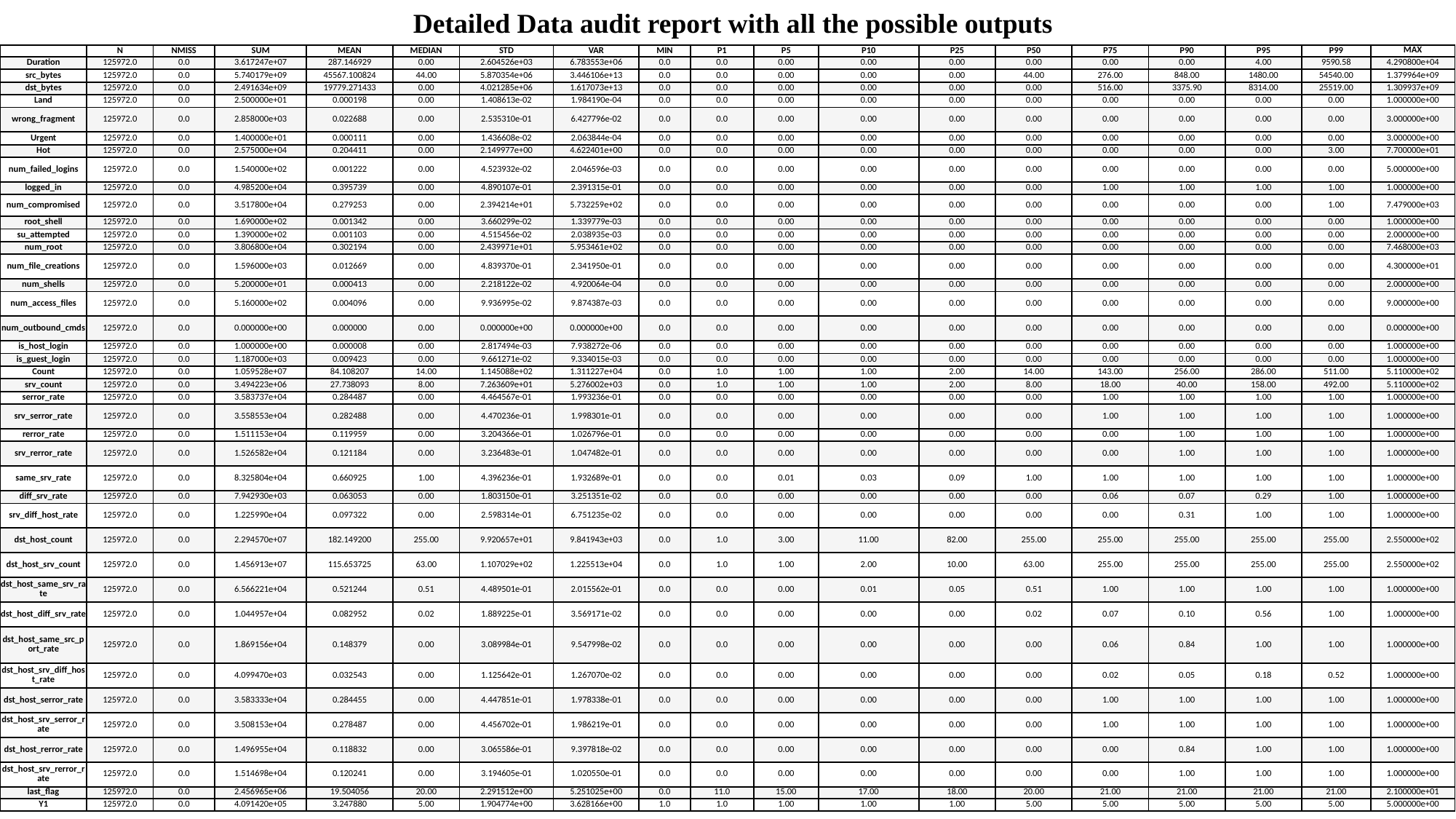

Detailed Data audit report with all the possible outputs
|  | N | NMISS | SUM | MEAN | MEDIAN | STD | VAR | MIN | P1 | P5 | P10 | P25 | P50 | P75 | P90 | P95 | P99 | MAX |
| --- | --- | --- | --- | --- | --- | --- | --- | --- | --- | --- | --- | --- | --- | --- | --- | --- | --- | --- |
| Duration | 125972.0 | 0.0 | 3.617247e+07 | 287.146929 | 0.00 | 2.604526e+03 | 6.783553e+06 | 0.0 | 0.0 | 0.00 | 0.00 | 0.00 | 0.00 | 0.00 | 0.00 | 4.00 | 9590.58 | 4.290800e+04 |
| src\_bytes | 125972.0 | 0.0 | 5.740179e+09 | 45567.100824 | 44.00 | 5.870354e+06 | 3.446106e+13 | 0.0 | 0.0 | 0.00 | 0.00 | 0.00 | 44.00 | 276.00 | 848.00 | 1480.00 | 54540.00 | 1.379964e+09 |
| dst\_bytes | 125972.0 | 0.0 | 2.491634e+09 | 19779.271433 | 0.00 | 4.021285e+06 | 1.617073e+13 | 0.0 | 0.0 | 0.00 | 0.00 | 0.00 | 0.00 | 516.00 | 3375.90 | 8314.00 | 25519.00 | 1.309937e+09 |
| Land | 125972.0 | 0.0 | 2.500000e+01 | 0.000198 | 0.00 | 1.408613e-02 | 1.984190e-04 | 0.0 | 0.0 | 0.00 | 0.00 | 0.00 | 0.00 | 0.00 | 0.00 | 0.00 | 0.00 | 1.000000e+00 |
| wrong\_fragment | 125972.0 | 0.0 | 2.858000e+03 | 0.022688 | 0.00 | 2.535310e-01 | 6.427796e-02 | 0.0 | 0.0 | 0.00 | 0.00 | 0.00 | 0.00 | 0.00 | 0.00 | 0.00 | 0.00 | 3.000000e+00 |
| Urgent | 125972.0 | 0.0 | 1.400000e+01 | 0.000111 | 0.00 | 1.436608e-02 | 2.063844e-04 | 0.0 | 0.0 | 0.00 | 0.00 | 0.00 | 0.00 | 0.00 | 0.00 | 0.00 | 0.00 | 3.000000e+00 |
| Hot | 125972.0 | 0.0 | 2.575000e+04 | 0.204411 | 0.00 | 2.149977e+00 | 4.622401e+00 | 0.0 | 0.0 | 0.00 | 0.00 | 0.00 | 0.00 | 0.00 | 0.00 | 0.00 | 3.00 | 7.700000e+01 |
| num\_failed\_logins | 125972.0 | 0.0 | 1.540000e+02 | 0.001222 | 0.00 | 4.523932e-02 | 2.046596e-03 | 0.0 | 0.0 | 0.00 | 0.00 | 0.00 | 0.00 | 0.00 | 0.00 | 0.00 | 0.00 | 5.000000e+00 |
| logged\_in | 125972.0 | 0.0 | 4.985200e+04 | 0.395739 | 0.00 | 4.890107e-01 | 2.391315e-01 | 0.0 | 0.0 | 0.00 | 0.00 | 0.00 | 0.00 | 1.00 | 1.00 | 1.00 | 1.00 | 1.000000e+00 |
| num\_compromised | 125972.0 | 0.0 | 3.517800e+04 | 0.279253 | 0.00 | 2.394214e+01 | 5.732259e+02 | 0.0 | 0.0 | 0.00 | 0.00 | 0.00 | 0.00 | 0.00 | 0.00 | 0.00 | 1.00 | 7.479000e+03 |
| root\_shell | 125972.0 | 0.0 | 1.690000e+02 | 0.001342 | 0.00 | 3.660299e-02 | 1.339779e-03 | 0.0 | 0.0 | 0.00 | 0.00 | 0.00 | 0.00 | 0.00 | 0.00 | 0.00 | 0.00 | 1.000000e+00 |
| su\_attempted | 125972.0 | 0.0 | 1.390000e+02 | 0.001103 | 0.00 | 4.515456e-02 | 2.038935e-03 | 0.0 | 0.0 | 0.00 | 0.00 | 0.00 | 0.00 | 0.00 | 0.00 | 0.00 | 0.00 | 2.000000e+00 |
| num\_root | 125972.0 | 0.0 | 3.806800e+04 | 0.302194 | 0.00 | 2.439971e+01 | 5.953461e+02 | 0.0 | 0.0 | 0.00 | 0.00 | 0.00 | 0.00 | 0.00 | 0.00 | 0.00 | 0.00 | 7.468000e+03 |
| num\_file\_creations | 125972.0 | 0.0 | 1.596000e+03 | 0.012669 | 0.00 | 4.839370e-01 | 2.341950e-01 | 0.0 | 0.0 | 0.00 | 0.00 | 0.00 | 0.00 | 0.00 | 0.00 | 0.00 | 0.00 | 4.300000e+01 |
| num\_shells | 125972.0 | 0.0 | 5.200000e+01 | 0.000413 | 0.00 | 2.218122e-02 | 4.920064e-04 | 0.0 | 0.0 | 0.00 | 0.00 | 0.00 | 0.00 | 0.00 | 0.00 | 0.00 | 0.00 | 2.000000e+00 |
| num\_access\_files | 125972.0 | 0.0 | 5.160000e+02 | 0.004096 | 0.00 | 9.936995e-02 | 9.874387e-03 | 0.0 | 0.0 | 0.00 | 0.00 | 0.00 | 0.00 | 0.00 | 0.00 | 0.00 | 0.00 | 9.000000e+00 |
| num\_outbound\_cmds | 125972.0 | 0.0 | 0.000000e+00 | 0.000000 | 0.00 | 0.000000e+00 | 0.000000e+00 | 0.0 | 0.0 | 0.00 | 0.00 | 0.00 | 0.00 | 0.00 | 0.00 | 0.00 | 0.00 | 0.000000e+00 |
| is\_host\_login | 125972.0 | 0.0 | 1.000000e+00 | 0.000008 | 0.00 | 2.817494e-03 | 7.938272e-06 | 0.0 | 0.0 | 0.00 | 0.00 | 0.00 | 0.00 | 0.00 | 0.00 | 0.00 | 0.00 | 1.000000e+00 |
| is\_guest\_login | 125972.0 | 0.0 | 1.187000e+03 | 0.009423 | 0.00 | 9.661271e-02 | 9.334015e-03 | 0.0 | 0.0 | 0.00 | 0.00 | 0.00 | 0.00 | 0.00 | 0.00 | 0.00 | 0.00 | 1.000000e+00 |
| Count | 125972.0 | 0.0 | 1.059528e+07 | 84.108207 | 14.00 | 1.145088e+02 | 1.311227e+04 | 0.0 | 1.0 | 1.00 | 1.00 | 2.00 | 14.00 | 143.00 | 256.00 | 286.00 | 511.00 | 5.110000e+02 |
| srv\_count | 125972.0 | 0.0 | 3.494223e+06 | 27.738093 | 8.00 | 7.263609e+01 | 5.276002e+03 | 0.0 | 1.0 | 1.00 | 1.00 | 2.00 | 8.00 | 18.00 | 40.00 | 158.00 | 492.00 | 5.110000e+02 |
| serror\_rate | 125972.0 | 0.0 | 3.583737e+04 | 0.284487 | 0.00 | 4.464567e-01 | 1.993236e-01 | 0.0 | 0.0 | 0.00 | 0.00 | 0.00 | 0.00 | 1.00 | 1.00 | 1.00 | 1.00 | 1.000000e+00 |
| srv\_serror\_rate | 125972.0 | 0.0 | 3.558553e+04 | 0.282488 | 0.00 | 4.470236e-01 | 1.998301e-01 | 0.0 | 0.0 | 0.00 | 0.00 | 0.00 | 0.00 | 1.00 | 1.00 | 1.00 | 1.00 | 1.000000e+00 |
| rerror\_rate | 125972.0 | 0.0 | 1.511153e+04 | 0.119959 | 0.00 | 3.204366e-01 | 1.026796e-01 | 0.0 | 0.0 | 0.00 | 0.00 | 0.00 | 0.00 | 0.00 | 1.00 | 1.00 | 1.00 | 1.000000e+00 |
| srv\_rerror\_rate | 125972.0 | 0.0 | 1.526582e+04 | 0.121184 | 0.00 | 3.236483e-01 | 1.047482e-01 | 0.0 | 0.0 | 0.00 | 0.00 | 0.00 | 0.00 | 0.00 | 1.00 | 1.00 | 1.00 | 1.000000e+00 |
| same\_srv\_rate | 125972.0 | 0.0 | 8.325804e+04 | 0.660925 | 1.00 | 4.396236e-01 | 1.932689e-01 | 0.0 | 0.0 | 0.01 | 0.03 | 0.09 | 1.00 | 1.00 | 1.00 | 1.00 | 1.00 | 1.000000e+00 |
| diff\_srv\_rate | 125972.0 | 0.0 | 7.942930e+03 | 0.063053 | 0.00 | 1.803150e-01 | 3.251351e-02 | 0.0 | 0.0 | 0.00 | 0.00 | 0.00 | 0.00 | 0.06 | 0.07 | 0.29 | 1.00 | 1.000000e+00 |
| srv\_diff\_host\_rate | 125972.0 | 0.0 | 1.225990e+04 | 0.097322 | 0.00 | 2.598314e-01 | 6.751235e-02 | 0.0 | 0.0 | 0.00 | 0.00 | 0.00 | 0.00 | 0.00 | 0.31 | 1.00 | 1.00 | 1.000000e+00 |
| dst\_host\_count | 125972.0 | 0.0 | 2.294570e+07 | 182.149200 | 255.00 | 9.920657e+01 | 9.841943e+03 | 0.0 | 1.0 | 3.00 | 11.00 | 82.00 | 255.00 | 255.00 | 255.00 | 255.00 | 255.00 | 2.550000e+02 |
| dst\_host\_srv\_count | 125972.0 | 0.0 | 1.456913e+07 | 115.653725 | 63.00 | 1.107029e+02 | 1.225513e+04 | 0.0 | 1.0 | 1.00 | 2.00 | 10.00 | 63.00 | 255.00 | 255.00 | 255.00 | 255.00 | 2.550000e+02 |
| dst\_host\_same\_srv\_rate | 125972.0 | 0.0 | 6.566221e+04 | 0.521244 | 0.51 | 4.489501e-01 | 2.015562e-01 | 0.0 | 0.0 | 0.00 | 0.01 | 0.05 | 0.51 | 1.00 | 1.00 | 1.00 | 1.00 | 1.000000e+00 |
| dst\_host\_diff\_srv\_rate | 125972.0 | 0.0 | 1.044957e+04 | 0.082952 | 0.02 | 1.889225e-01 | 3.569171e-02 | 0.0 | 0.0 | 0.00 | 0.00 | 0.00 | 0.02 | 0.07 | 0.10 | 0.56 | 1.00 | 1.000000e+00 |
| dst\_host\_same\_src\_port\_rate | 125972.0 | 0.0 | 1.869156e+04 | 0.148379 | 0.00 | 3.089984e-01 | 9.547998e-02 | 0.0 | 0.0 | 0.00 | 0.00 | 0.00 | 0.00 | 0.06 | 0.84 | 1.00 | 1.00 | 1.000000e+00 |
| dst\_host\_srv\_diff\_host\_rate | 125972.0 | 0.0 | 4.099470e+03 | 0.032543 | 0.00 | 1.125642e-01 | 1.267070e-02 | 0.0 | 0.0 | 0.00 | 0.00 | 0.00 | 0.00 | 0.02 | 0.05 | 0.18 | 0.52 | 1.000000e+00 |
| dst\_host\_serror\_rate | 125972.0 | 0.0 | 3.583333e+04 | 0.284455 | 0.00 | 4.447851e-01 | 1.978338e-01 | 0.0 | 0.0 | 0.00 | 0.00 | 0.00 | 0.00 | 1.00 | 1.00 | 1.00 | 1.00 | 1.000000e+00 |
| dst\_host\_srv\_serror\_rate | 125972.0 | 0.0 | 3.508153e+04 | 0.278487 | 0.00 | 4.456702e-01 | 1.986219e-01 | 0.0 | 0.0 | 0.00 | 0.00 | 0.00 | 0.00 | 1.00 | 1.00 | 1.00 | 1.00 | 1.000000e+00 |
| dst\_host\_rerror\_rate | 125972.0 | 0.0 | 1.496955e+04 | 0.118832 | 0.00 | 3.065586e-01 | 9.397818e-02 | 0.0 | 0.0 | 0.00 | 0.00 | 0.00 | 0.00 | 0.00 | 0.84 | 1.00 | 1.00 | 1.000000e+00 |
| dst\_host\_srv\_rerror\_rate | 125972.0 | 0.0 | 1.514698e+04 | 0.120241 | 0.00 | 3.194605e-01 | 1.020550e-01 | 0.0 | 0.0 | 0.00 | 0.00 | 0.00 | 0.00 | 0.00 | 1.00 | 1.00 | 1.00 | 1.000000e+00 |
| last\_flag | 125972.0 | 0.0 | 2.456965e+06 | 19.504056 | 20.00 | 2.291512e+00 | 5.251025e+00 | 0.0 | 11.0 | 15.00 | 17.00 | 18.00 | 20.00 | 21.00 | 21.00 | 21.00 | 21.00 | 2.100000e+01 |
| Y1 | 125972.0 | 0.0 | 4.091420e+05 | 3.247880 | 5.00 | 1.904774e+00 | 3.628166e+00 | 1.0 | 1.0 | 1.00 | 1.00 | 1.00 | 5.00 | 5.00 | 5.00 | 5.00 | 5.00 | 5.000000e+00 |